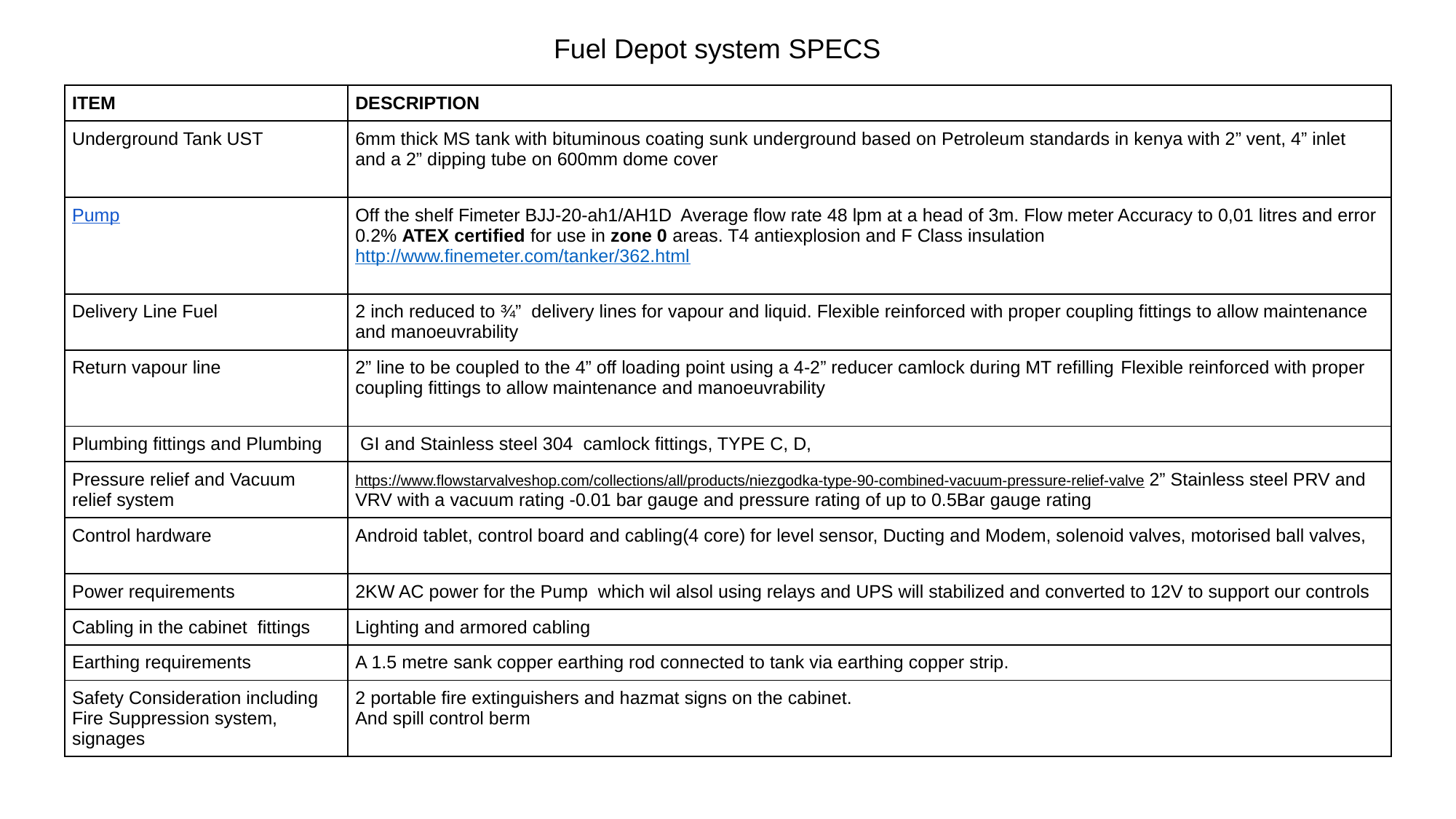

Fuel Depot system SPECS
| ITEM | DESCRIPTION |
| --- | --- |
| Underground Tank UST | 6mm thick MS tank with bituminous coating sunk underground based on Petroleum standards in kenya with 2” vent, 4” inlet and a 2” dipping tube on 600mm dome cover |
| Pump | Off the shelf Fimeter BJJ-20-ah1/AH1D Average flow rate 48 lpm at a head of 3m. Flow meter Accuracy to 0,01 litres and error 0.2% ATEX certified for use in zone 0 areas. T4 antiexplosion and F Class insulation http://www.finemeter.com/tanker/362.html |
| Delivery Line Fuel | 2 inch reduced to ¾” delivery lines for vapour and liquid. Flexible reinforced with proper coupling fittings to allow maintenance and manoeuvrability |
| Return vapour line | 2” line to be coupled to the 4” off loading point using a 4-2” reducer camlock during MT refilling Flexible reinforced with proper coupling fittings to allow maintenance and manoeuvrability |
| Plumbing fittings and Plumbing | GI and Stainless steel 304 camlock fittings, TYPE C, D, |
| Pressure relief and Vacuum relief system | https://www.flowstarvalveshop.com/collections/all/products/niezgodka-type-90-combined-vacuum-pressure-relief-valve 2” Stainless steel PRV and VRV with a vacuum rating -0.01 bar gauge and pressure rating of up to 0.5Bar gauge rating |
| Control hardware | Android tablet, control board and cabling(4 core) for level sensor, Ducting and Modem, solenoid valves, motorised ball valves, |
| Power requirements | 2KW AC power for the Pump which wil alsol using relays and UPS will stabilized and converted to 12V to support our controls |
| Cabling in the cabinet fittings | Lighting and armored cabling |
| Earthing requirements | A 1.5 metre sank copper earthing rod connected to tank via earthing copper strip. |
| Safety Consideration including Fire Suppression system, signages | 2 portable fire extinguishers and hazmat signs on the cabinet. And spill control berm |